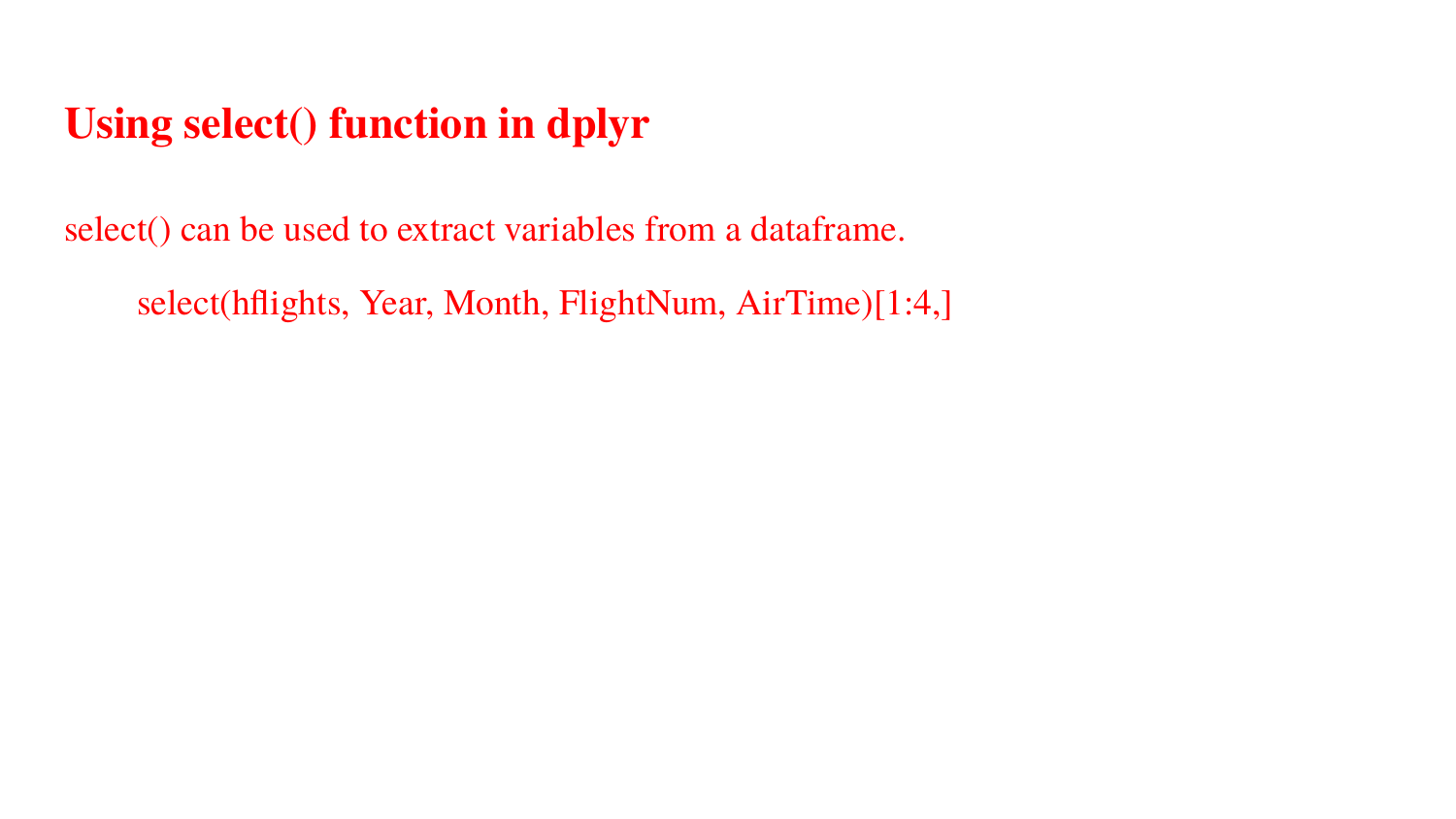

# Using select() function in dplyr
select() can be used to extract variables from a dataframe.
select(hflights, Year, Month, FlightNum, AirTime)[1:4,]